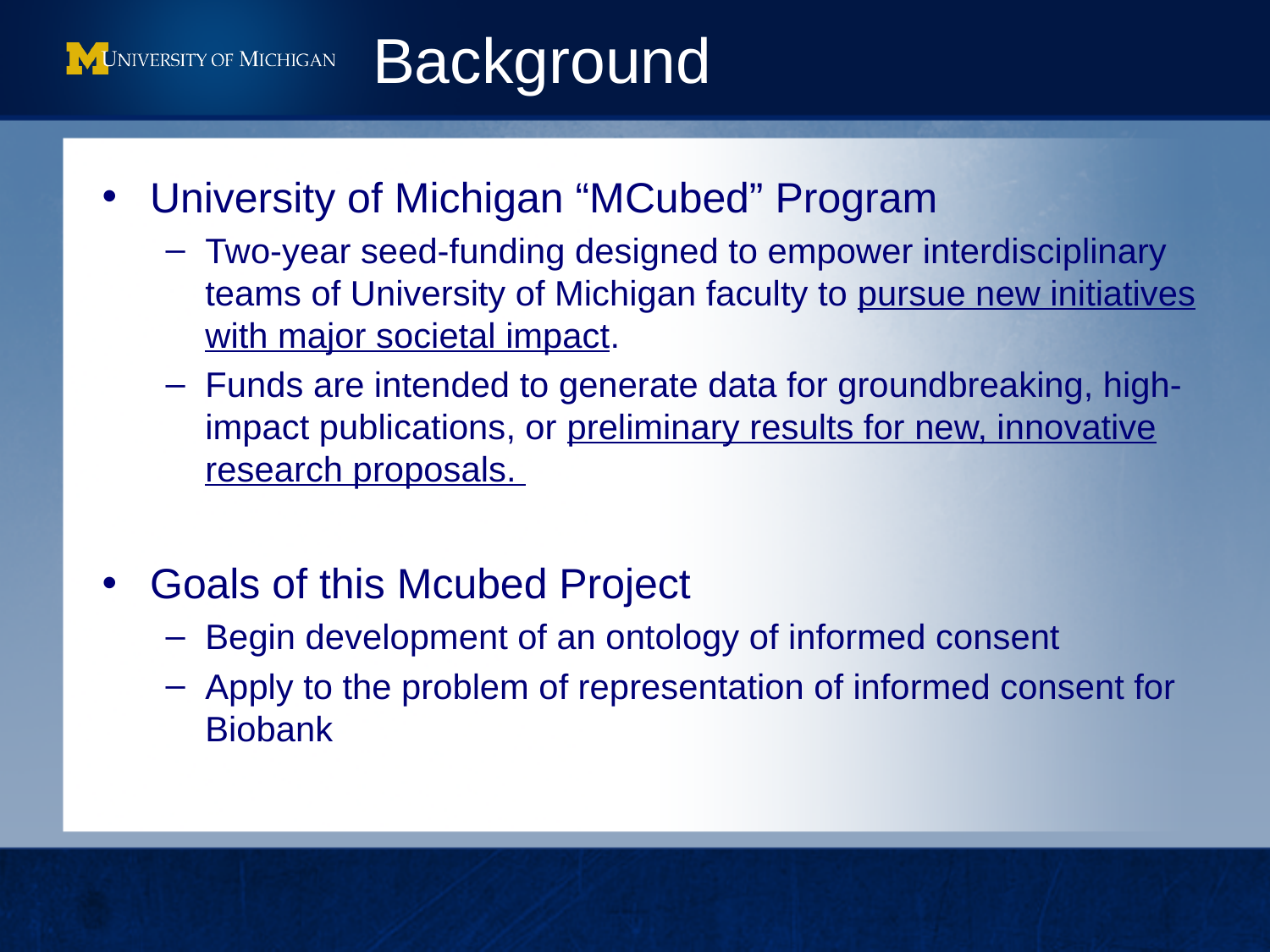

# Background
University of Michigan “MCubed” Program
Two-year seed-funding designed to empower interdisciplinary teams of University of Michigan faculty to pursue new initiatives with major societal impact.
Funds are intended to generate data for groundbreaking, high-impact publications, or preliminary results for new, innovative research proposals.

Goals of this Mcubed Project
Begin development of an ontology of informed consent
Apply to the problem of representation of informed consent for Biobank